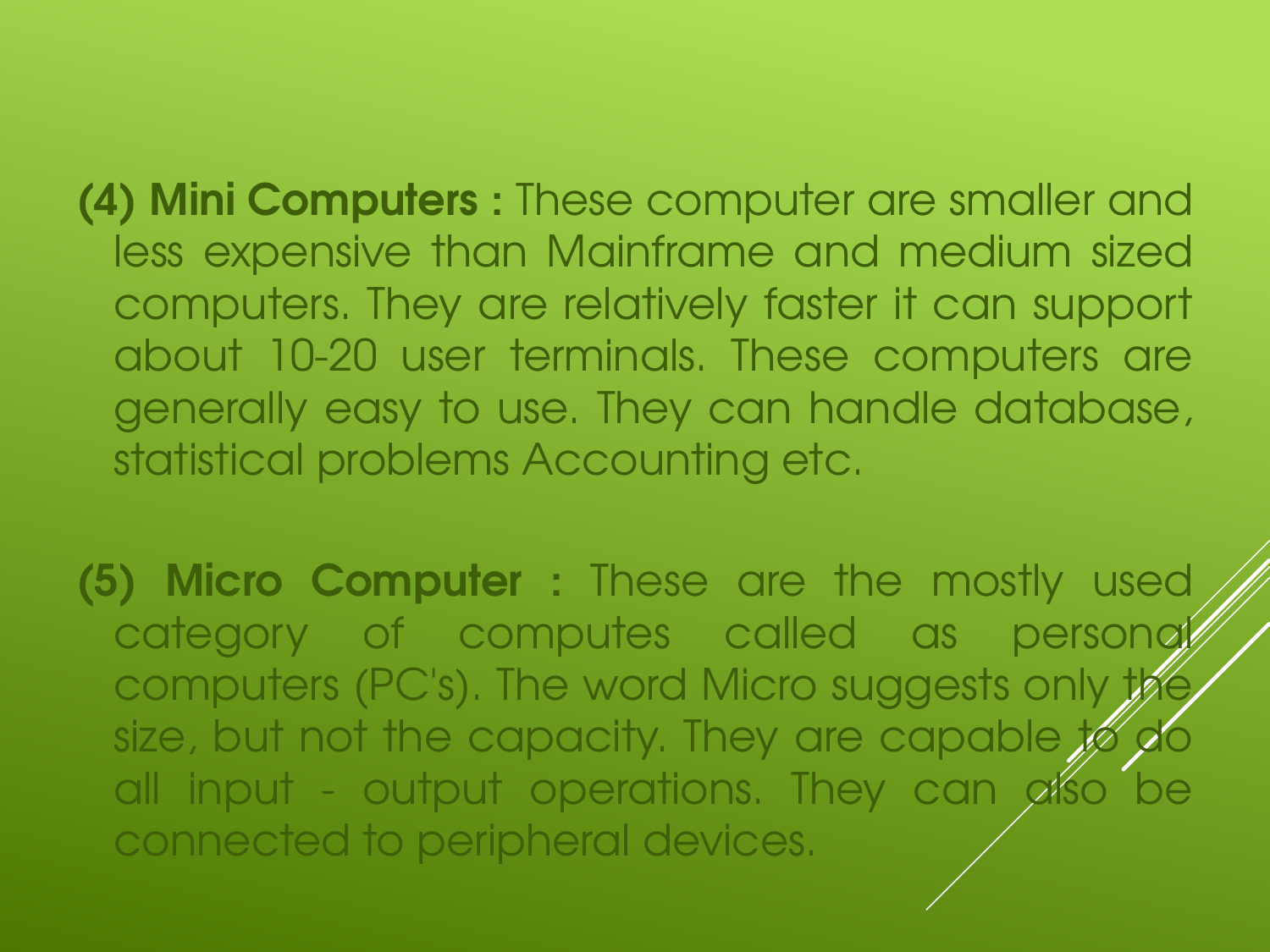

#
(4) Mini Computers : These computer are smaller and less expensive than Mainframe and medium sized computers. They are relatively faster it can support about 10-20 user terminals. These computers are generally easy to use. They can handle database, statistical problems Accounting etc.

(5) Micro Computer : These are the mostly used category of computes called as personal computers (PC's). The word Micro suggests only the size, but not the capacity. They are capable to do all input - output operations. They can also be connected to peripheral devices.